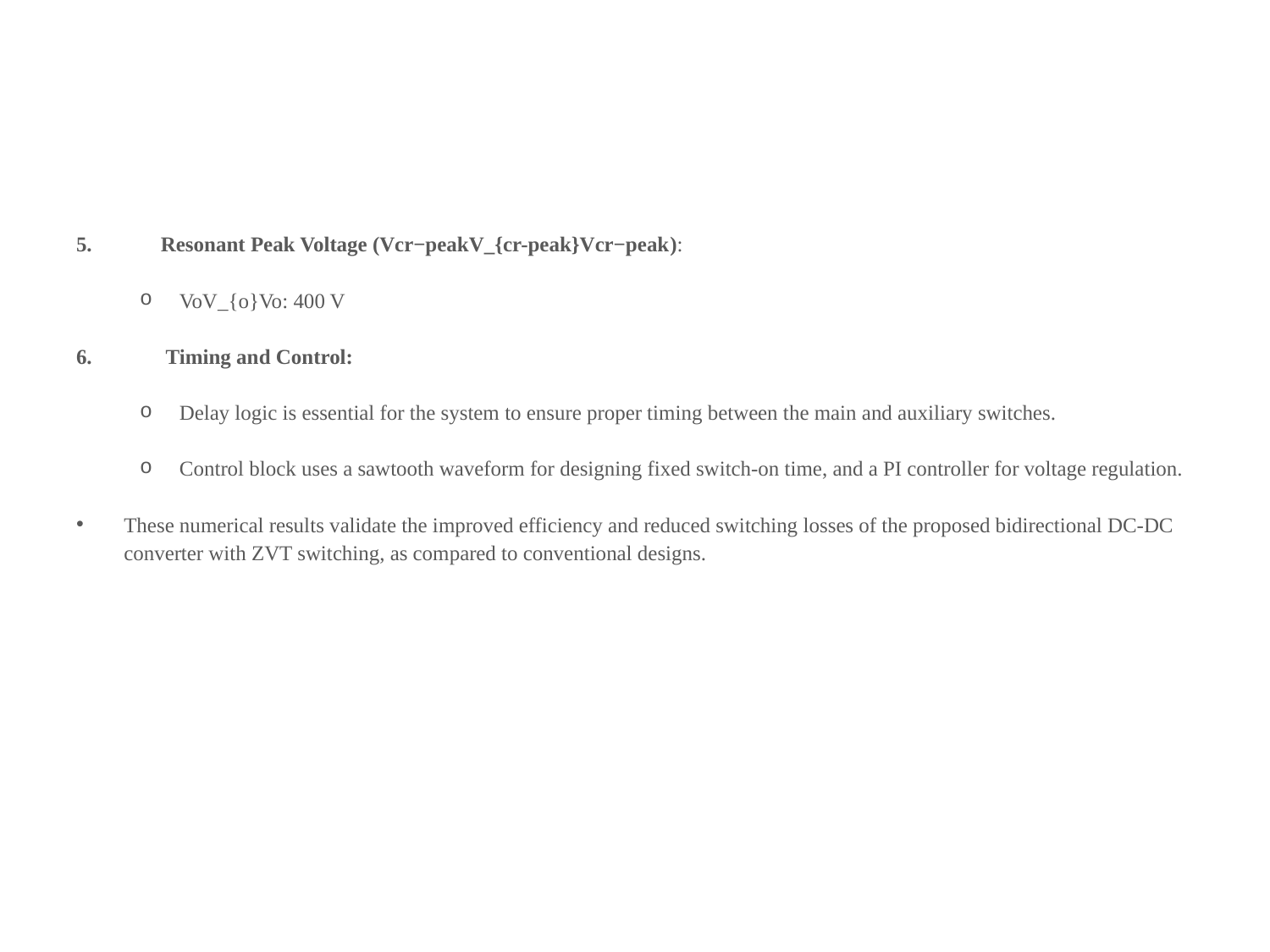

5.             Resonant Peak Voltage (Vcr−peakV_{cr-peak}Vcr−peak​):
VoV_{o}Vo​: 400 V
6.              Timing and Control:
Delay logic is essential for the system to ensure proper timing between the main and auxiliary switches.
Control block uses a sawtooth waveform for designing fixed switch-on time, and a PI controller for voltage regulation.
These numerical results validate the improved efficiency and reduced switching losses of the proposed bidirectional DC-DC converter with ZVT switching, as compared to conventional designs.